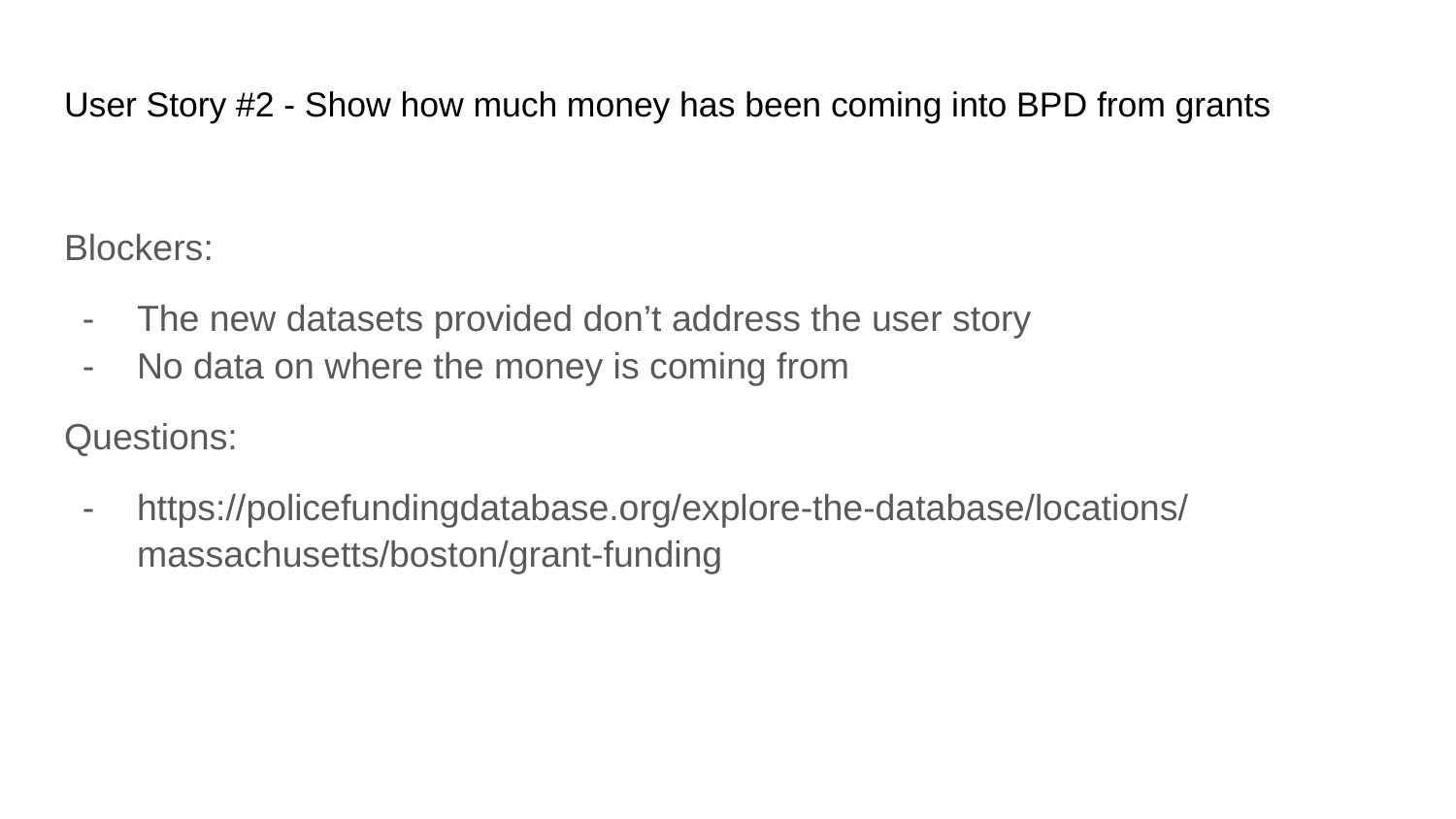

# User Story #2 - Show how much money has been coming into BPD from grants
Blockers:
The new datasets provided don’t address the user story
No data on where the money is coming from
Questions:
https://policefundingdatabase.org/explore-the-database/locations/massachusetts/boston/grant-funding